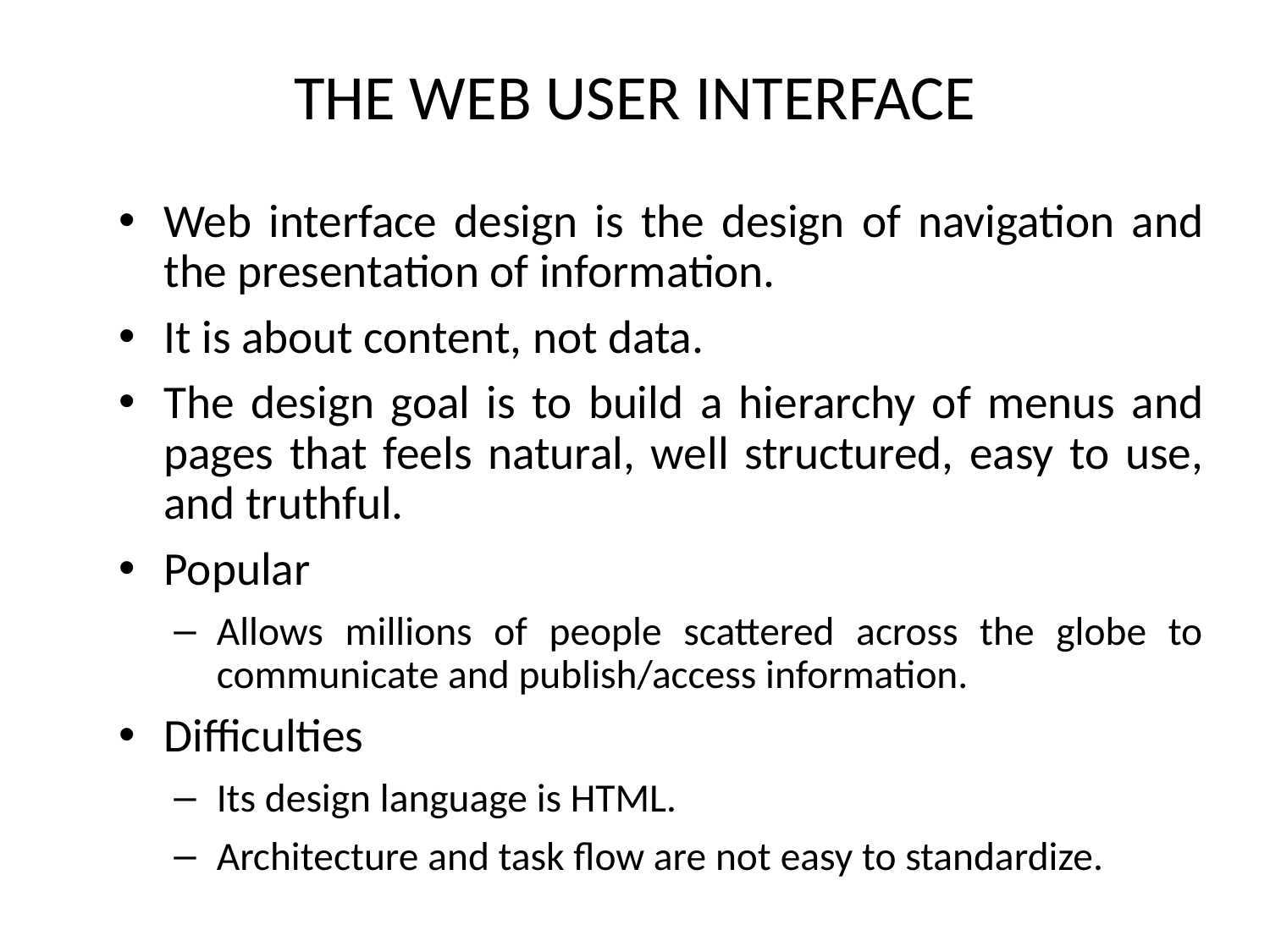

# THE WEB USER INTERFACE
Web interface design is the design of navigation and the presentation of information.
It is about content, not data.
The design goal is to build a hierarchy of menus and pages that feels natural, well structured, easy to use, and truthful.
Popular
Allows millions of people scattered across the globe to communicate and publish/access information.
Difficulties
Its design language is HTML.
Architecture and task flow are not easy to standardize.